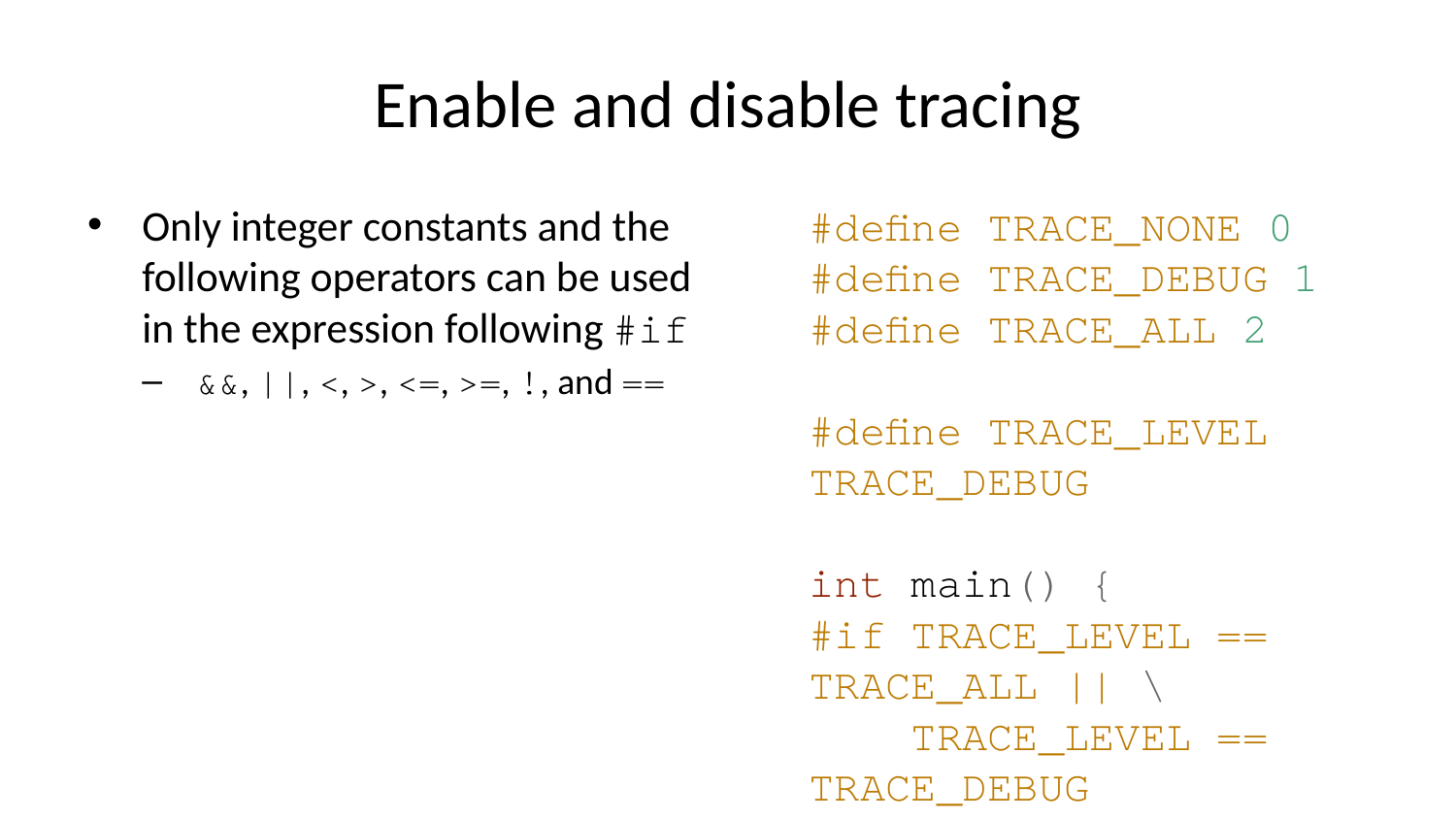

# Enable and disable tracing
Only integer constants and the following operators can be used in the expression following #if
&&, ||, <, >, <=, >=, !, and ==
#define TRACE_NONE 0
#define TRACE_DEBUG 1
#define TRACE_ALL 2
#define TRACE_LEVEL TRACE_DEBUG
int main() {
#if TRACE_LEVEL == TRACE_ALL || \
    TRACE_LEVEL == TRACE_DEBUG
  printf("within main\n");
#endif
  return 0;
}